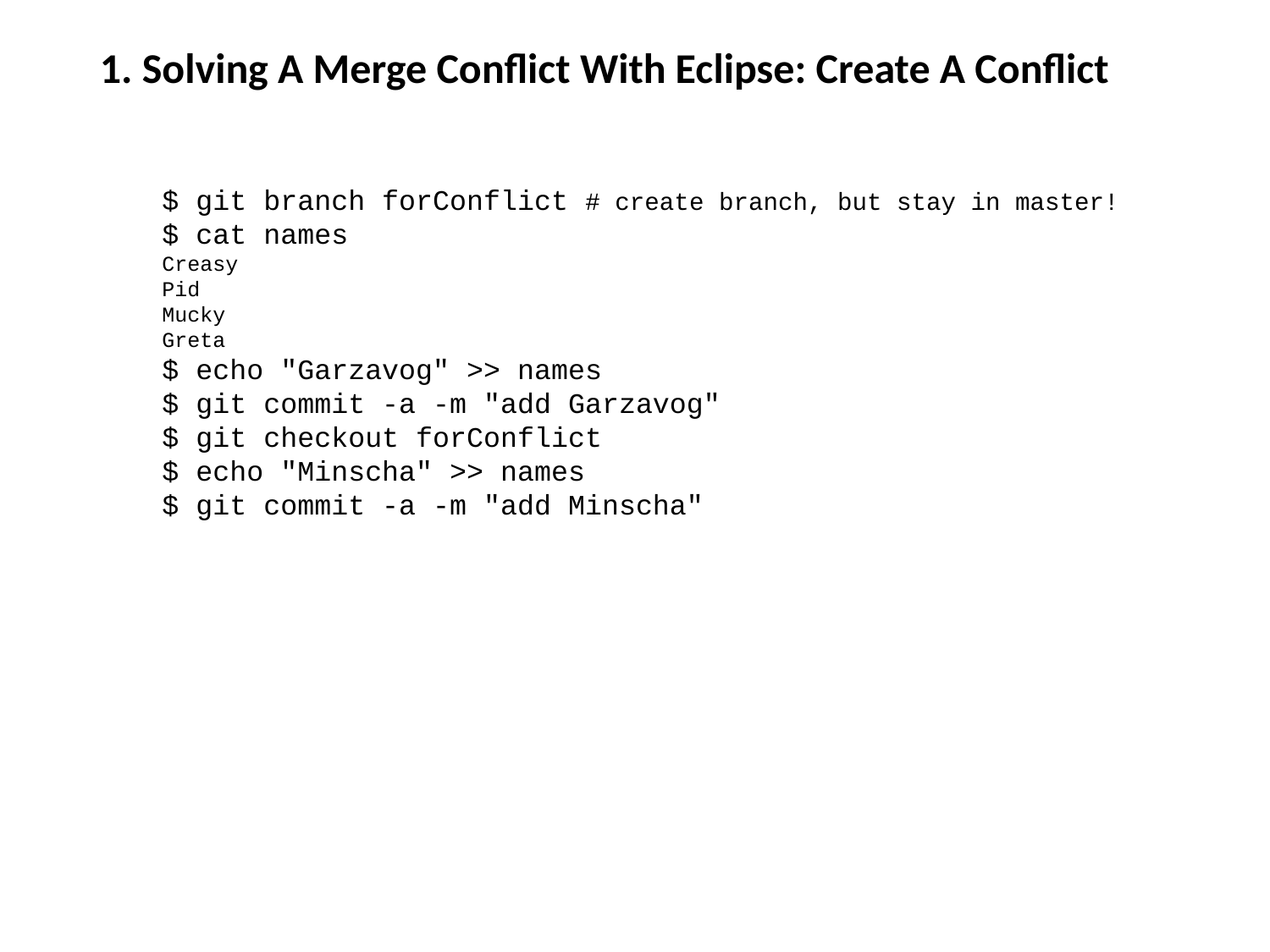

# 1. Solving A Merge Conflict With Eclipse: Create A Conflict
$ git branch forConflict # create branch, but stay in master!
$ cat names
Creasy
Pid
Mucky
Greta
$ echo "Garzavog" >> names
$ git commit -a -m "add Garzavog"
$ git checkout forConflict
$ echo "Minscha" >> names
$ git commit -a -m "add Minscha"